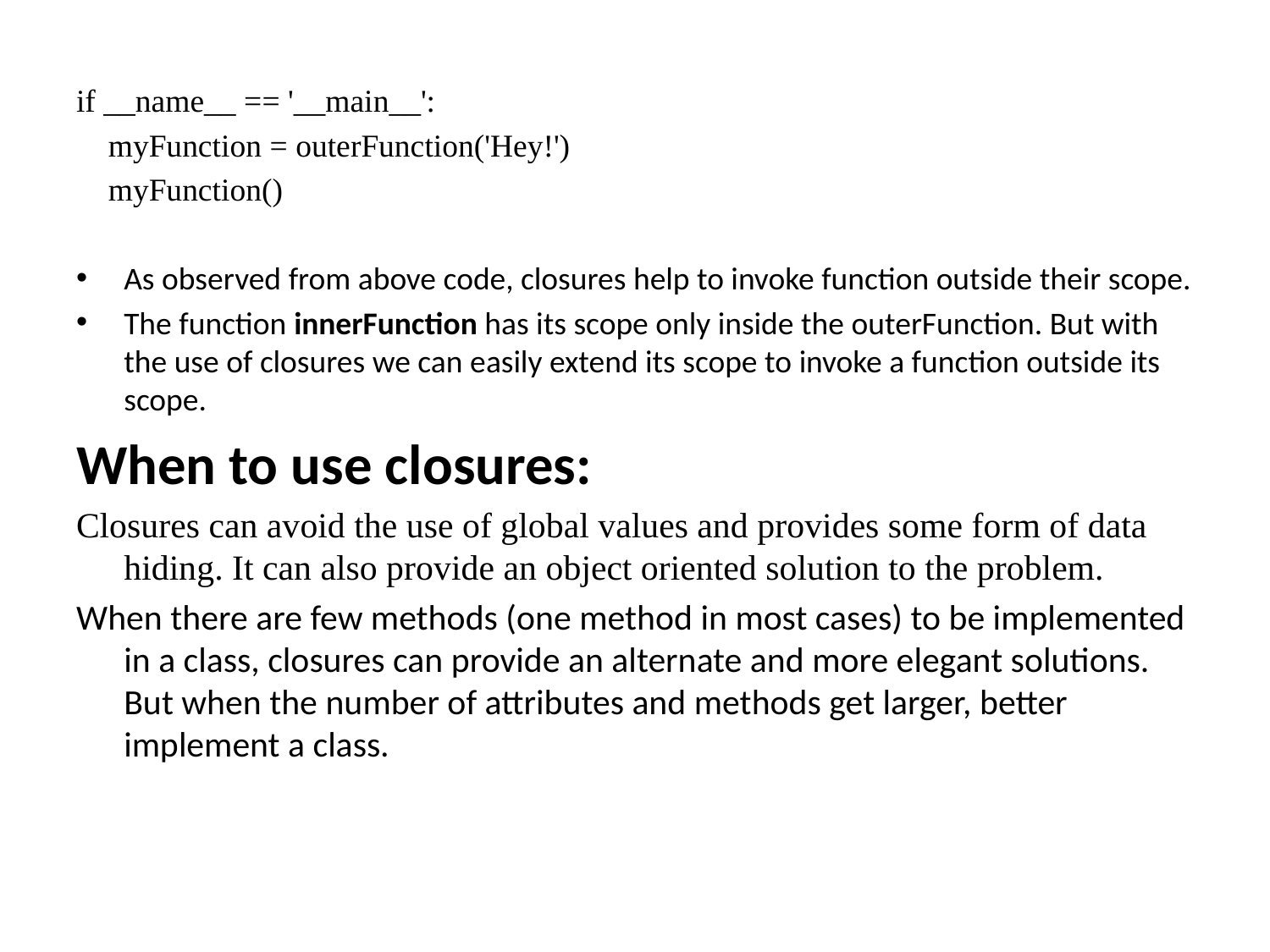

if __name__ == '__main__':
    myFunction = outerFunction('Hey!')
    myFunction()

As observed from above code, closures help to invoke function outside their scope.
The function innerFunction has its scope only inside the outerFunction. But with the use of closures we can easily extend its scope to invoke a function outside its scope.
When to use closures:
Closures can avoid the use of global values and provides some form of data hiding. It can also provide an object oriented solution to the problem.
When there are few methods (one method in most cases) to be implemented in a class, closures can provide an alternate and more elegant solutions. But when the number of attributes and methods get larger, better implement a class.